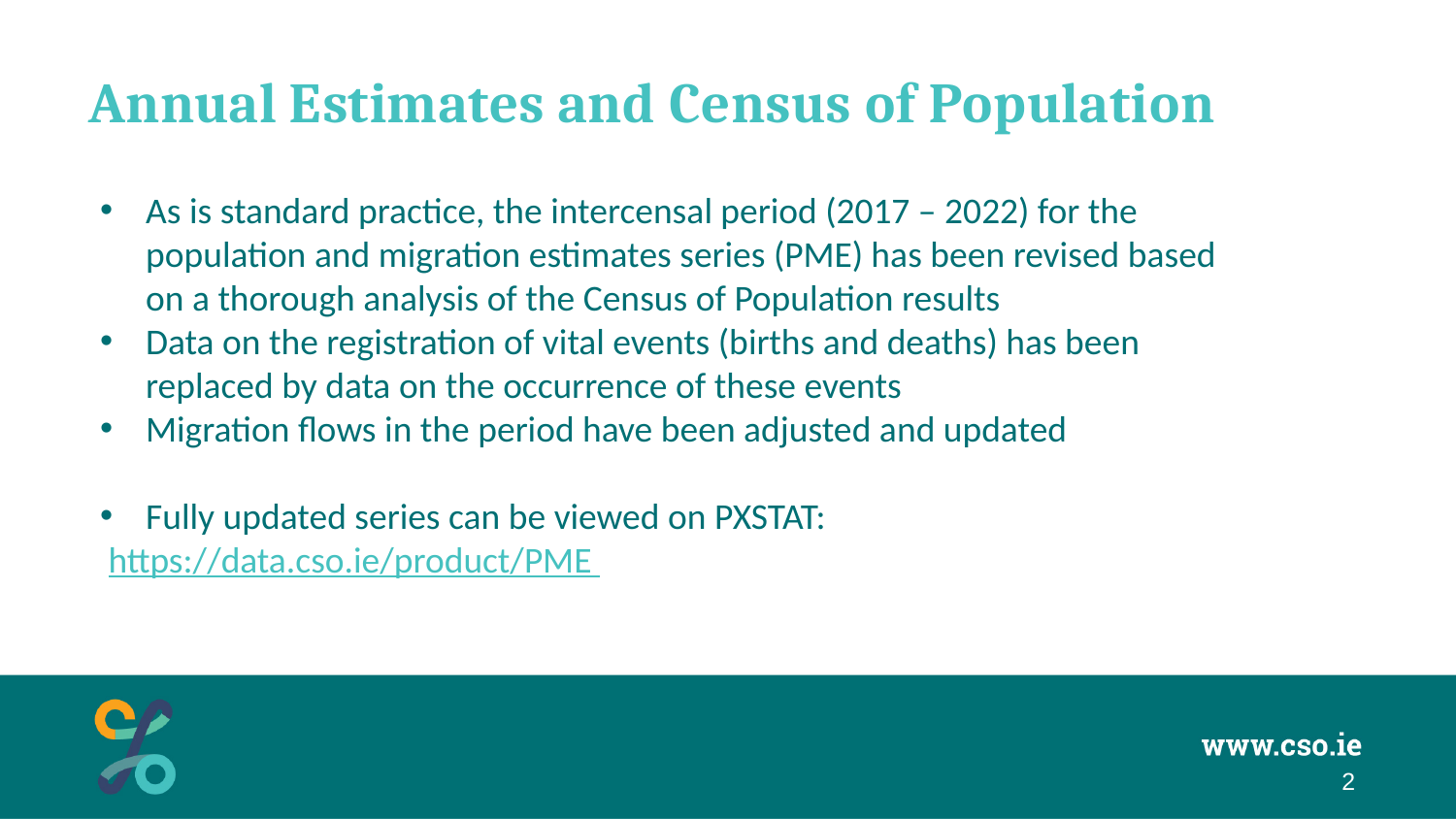

# Annual Estimates and Census of Population
As is standard practice, the intercensal period (2017 – 2022) for the population and migration estimates series (PME) has been revised based on a thorough analysis of the Census of Population results
Data on the registration of vital events (births and deaths) has been replaced by data on the occurrence of these events
Migration flows in the period have been adjusted and updated

Fully updated series can be viewed on PXSTAT:
 https://data.cso.ie/product/PME

2